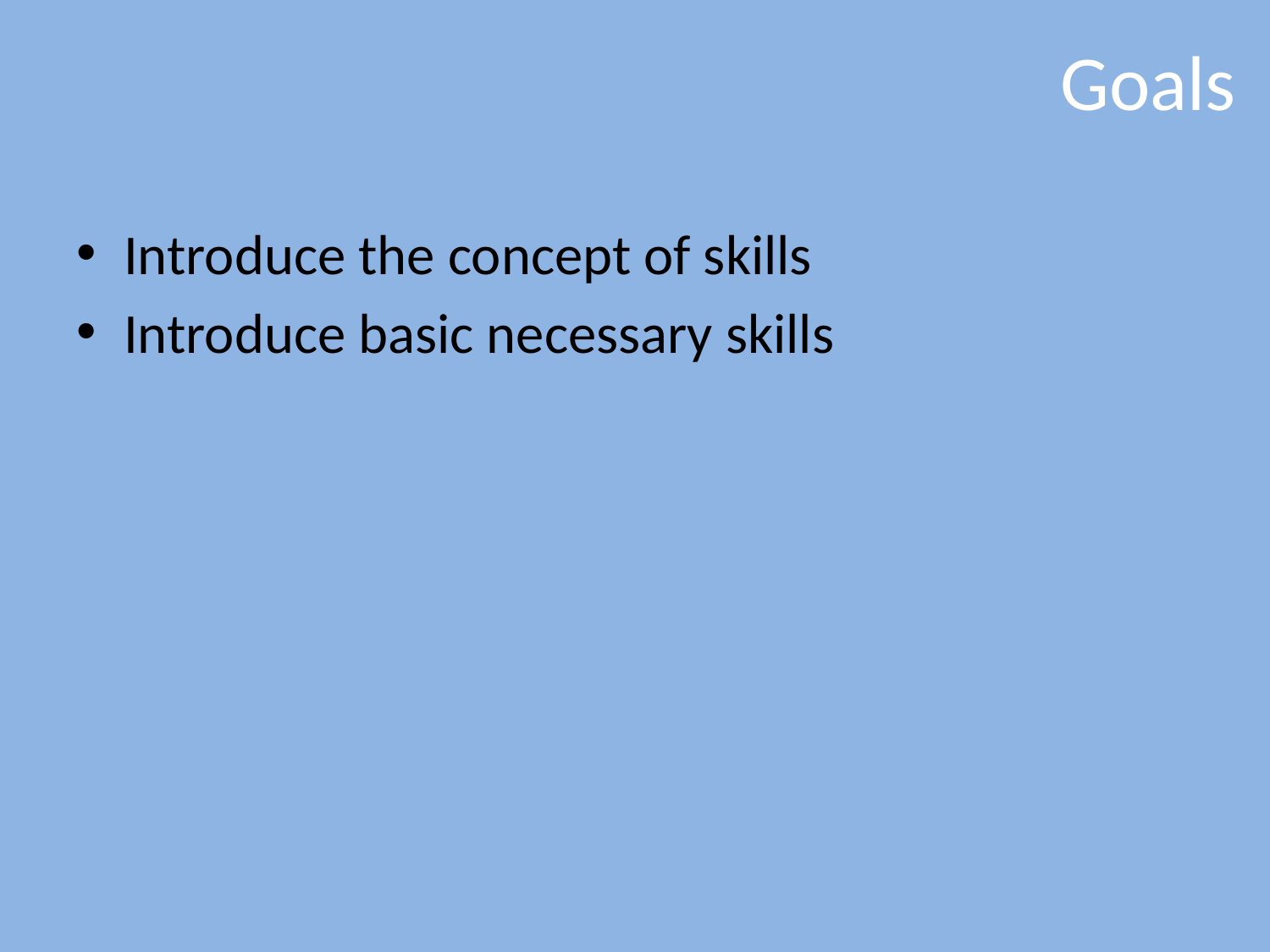

# Goals
Introduce the concept of skills
Introduce basic necessary skills